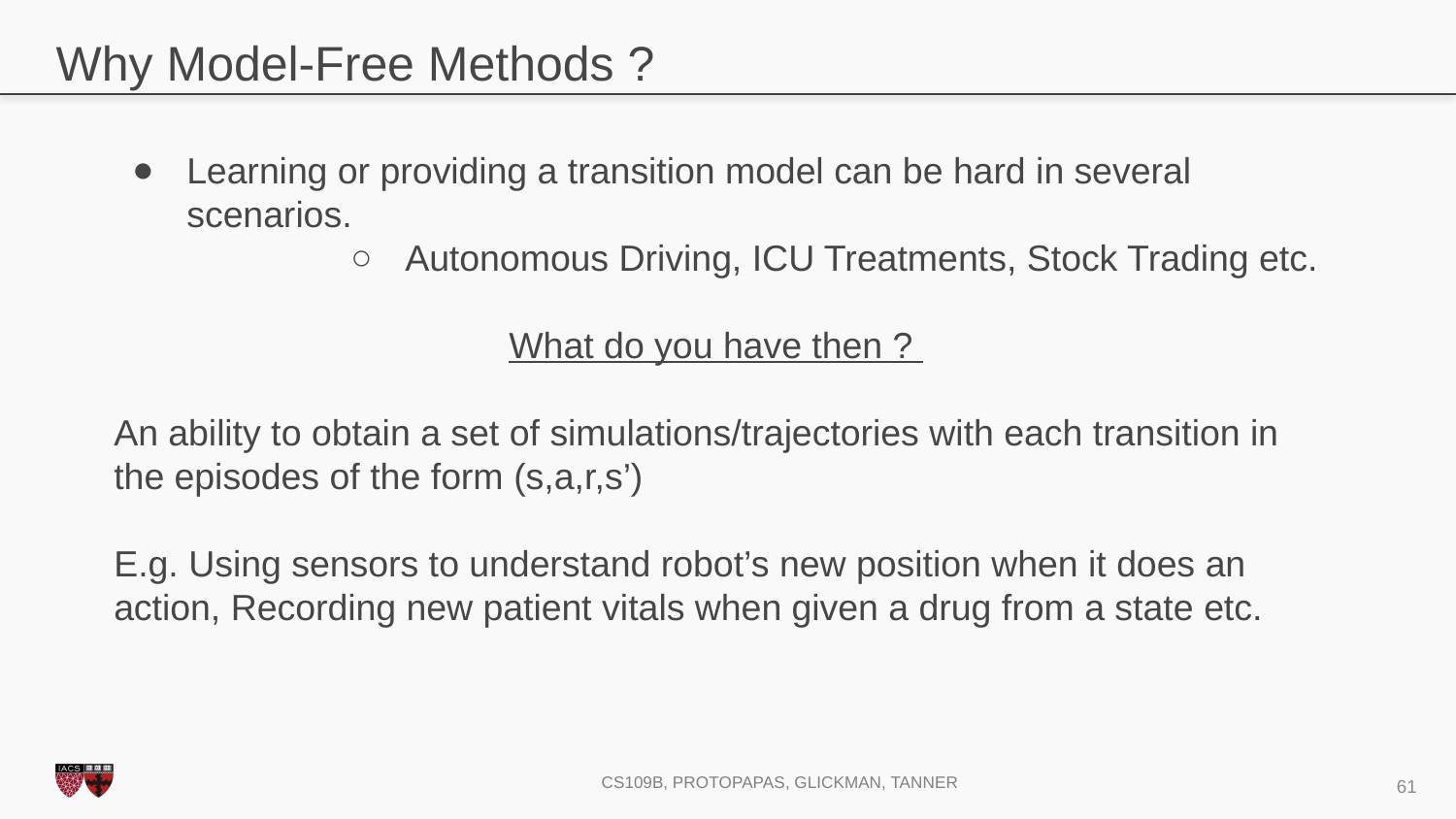

# Why Model-Free Methods ?
Learning or providing a transition model can be hard in several scenarios.
Autonomous Driving, ICU Treatments, Stock Trading etc.

What do you have then ?

An ability to obtain a set of simulations/trajectories with each transition in the episodes of the form (s,a,r,s’)

E.g. Using sensors to understand robot’s new position when it does an action, Recording new patient vitals when given a drug from a state etc.

61